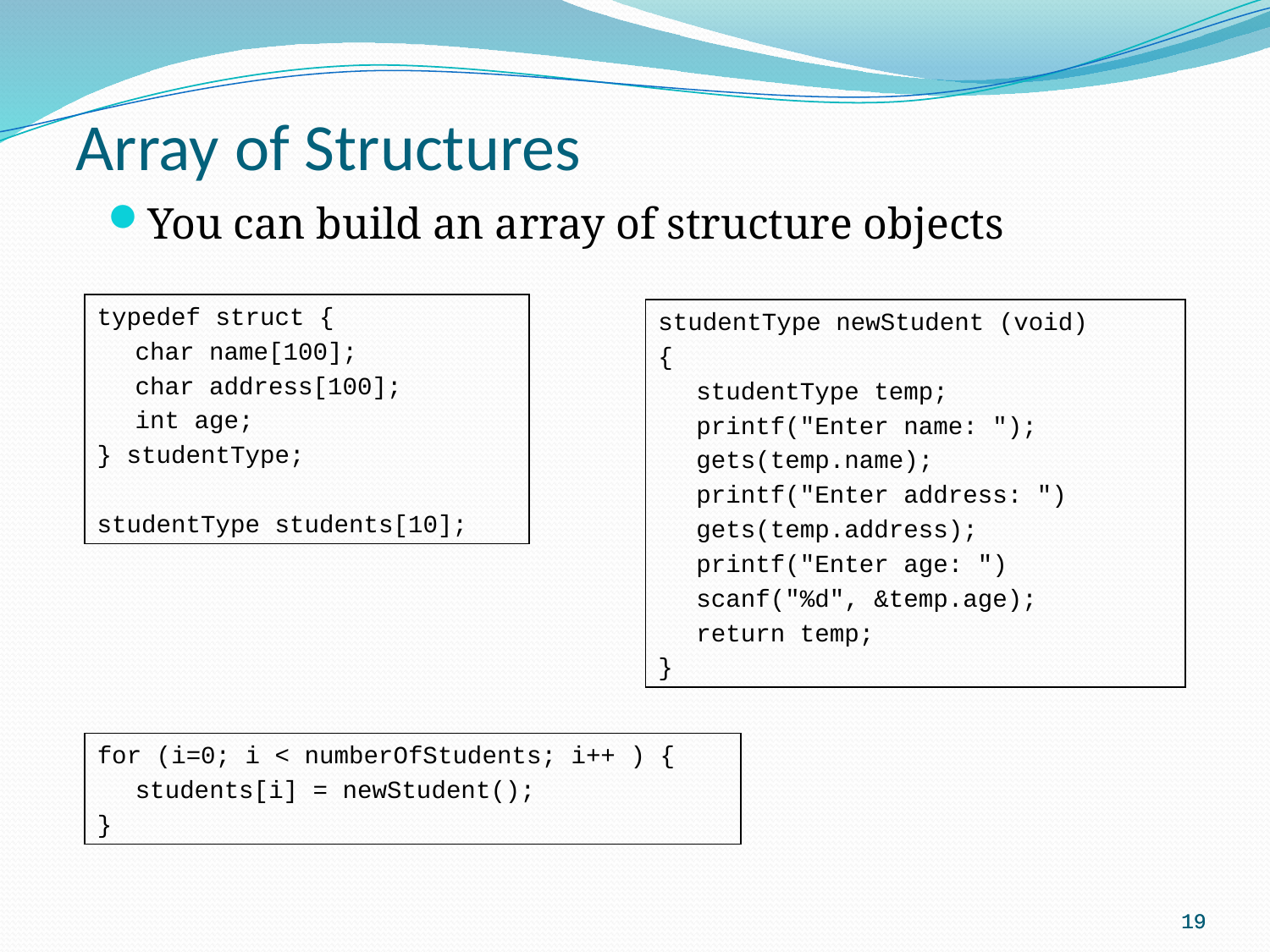

Array of Structures
You can build an array of structure objects
typedef struct {
	char name[100];
	char address[100];
	int age;
} studentType;

studentType students[10];
studentType newStudent (void)
{
	studentType temp;
	printf("Enter name: ");
	gets(temp.name);
	printf("Enter address: ")
	gets(temp.address);
	printf("Enter age: ")
	scanf("%d", &temp.age);
	return temp;
}
for (i=0; i < numberOfStudents; i++ ) {
	students[i] = newStudent();
}
19
19